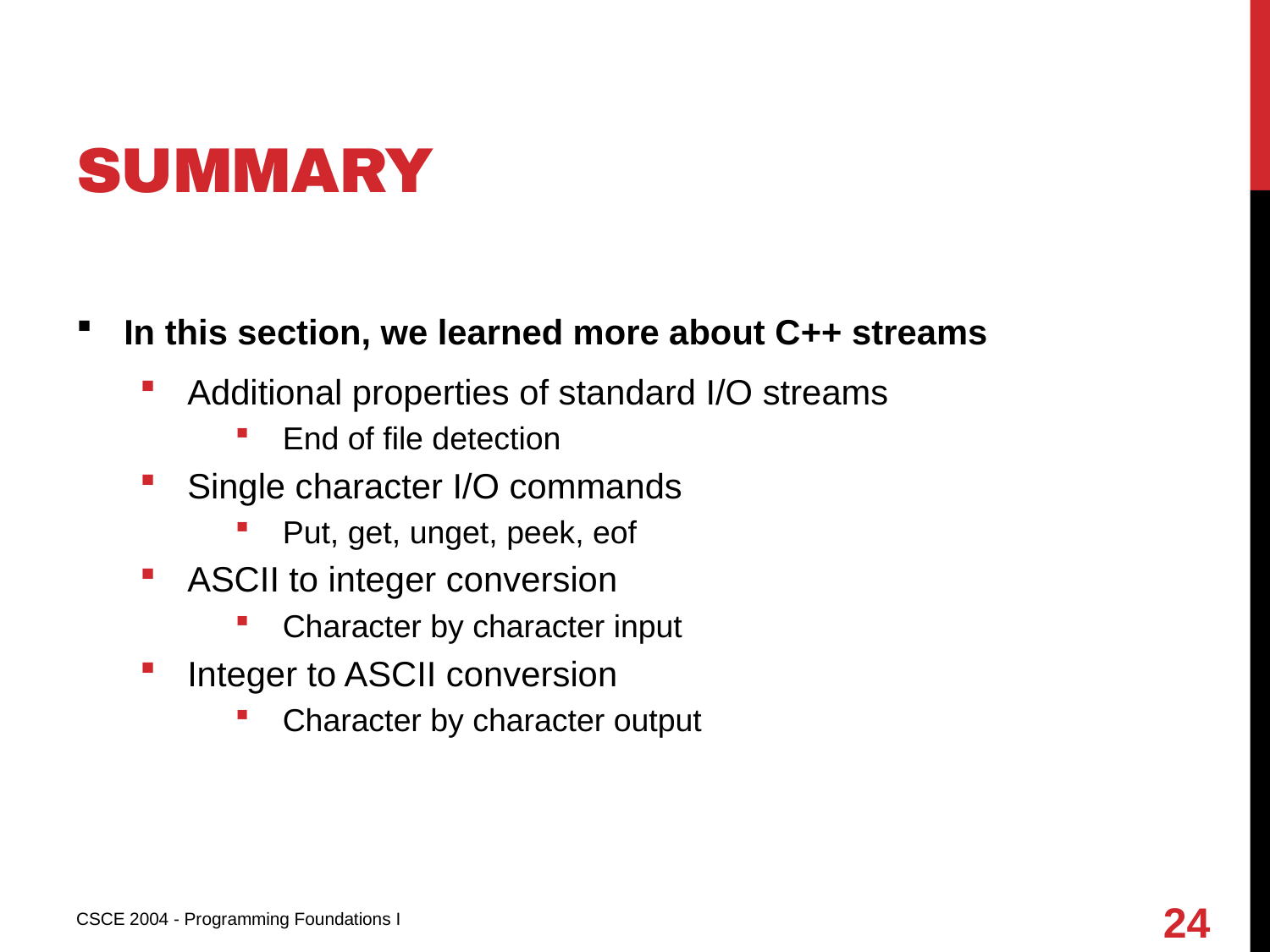

# summary

In this section, we learned more about C++ streams
Additional properties of standard I/O streams
End of file detection
Single character I/O commands
Put, get, unget, peek, eof
ASCII to integer conversion
Character by character input
Integer to ASCII conversion
Character by character output

24
CSCE 2004 - Programming Foundations I